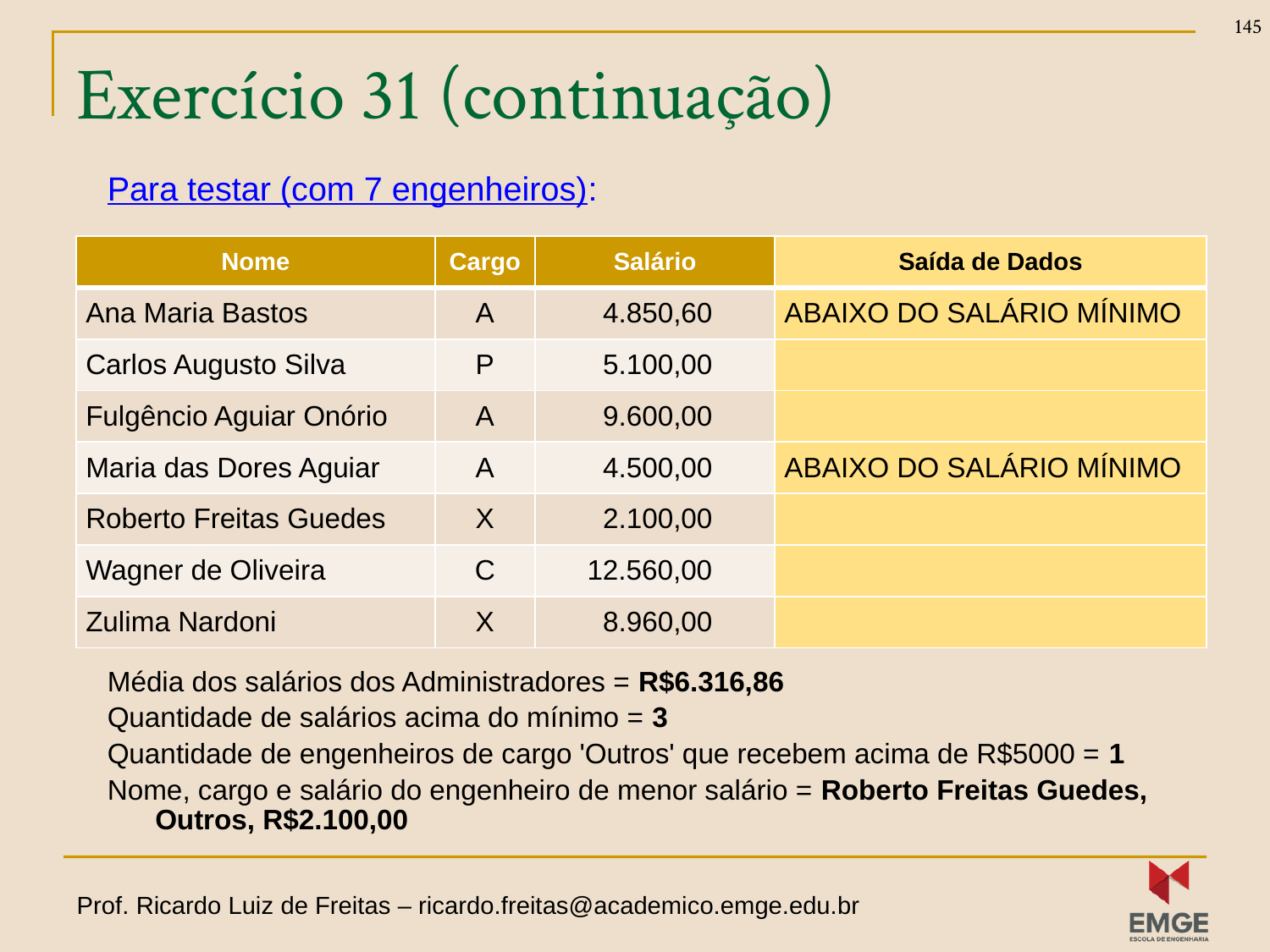

145
# Exercício 31 (continuação)
Para testar (com 7 engenheiros):

Média dos salários dos Administradores = R$6.316,86
Quantidade de salários acima do mínimo = 3
Quantidade de engenheiros de cargo 'Outros' que recebem acima de R$5000 = 1
Nome, cargo e salário do engenheiro de menor salário = Roberto Freitas Guedes, Outros, R$2.100,00
| Nome | Cargo | Salário | Saída de Dados |
| --- | --- | --- | --- |
| Ana Maria Bastos | A | 4.850,60 | ABAIXO DO SALÁRIO MÍNIMO |
| Carlos Augusto Silva | P | 5.100,00 |  |
| Fulgêncio Aguiar Onório | A | 9.600,00 |  |
| Maria das Dores Aguiar | A | 4.500,00 | ABAIXO DO SALÁRIO MÍNIMO |
| Roberto Freitas Guedes | X | 2.100,00 |  |
| Wagner de Oliveira | C | 12.560,00 |  |
| Zulima Nardoni | X | 8.960,00 |  |